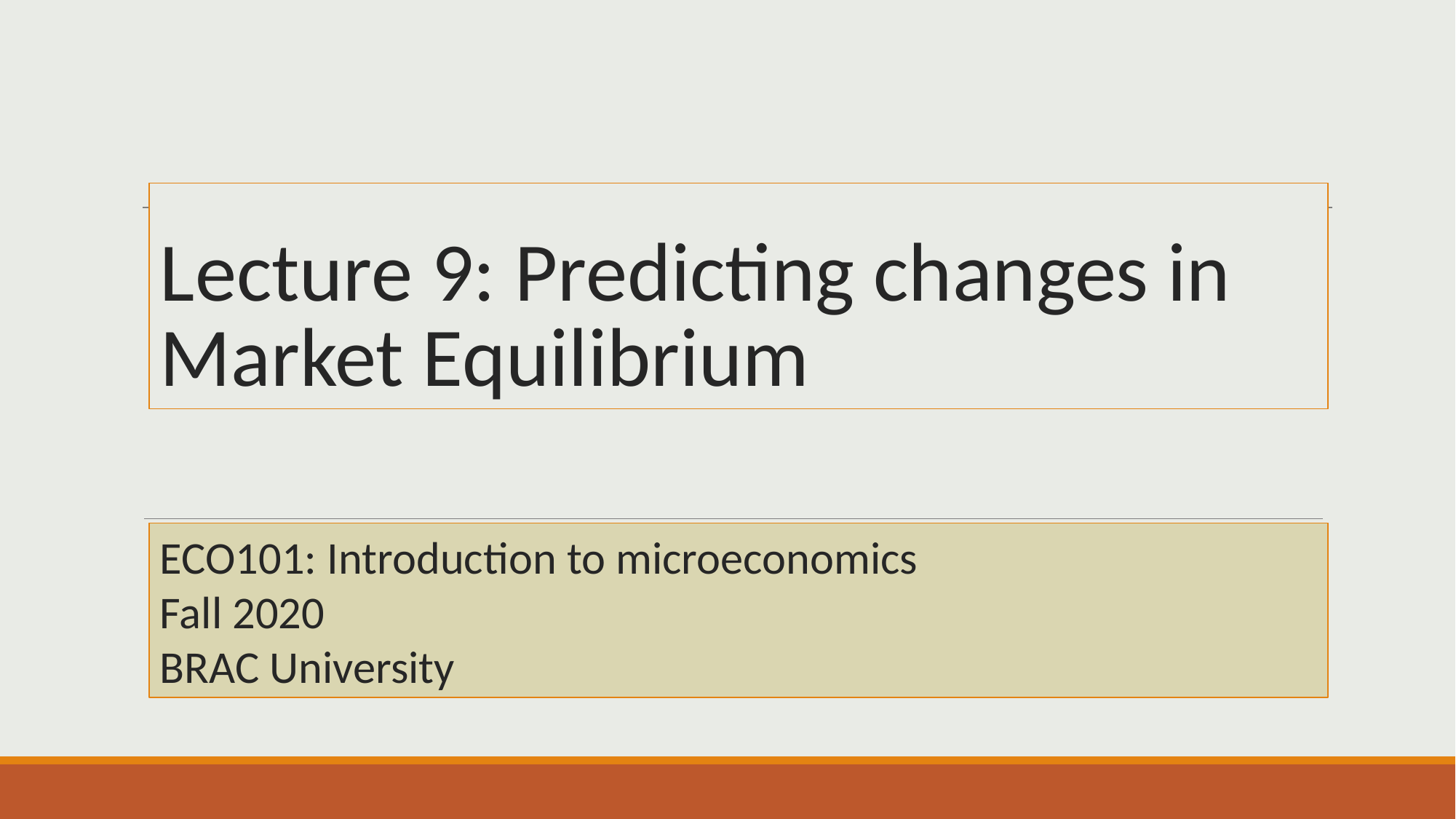

# Lecture 9: Predicting changes in Market Equilibrium
ECO101: Introduction to microeconomics
Fall 2020
BRAC University